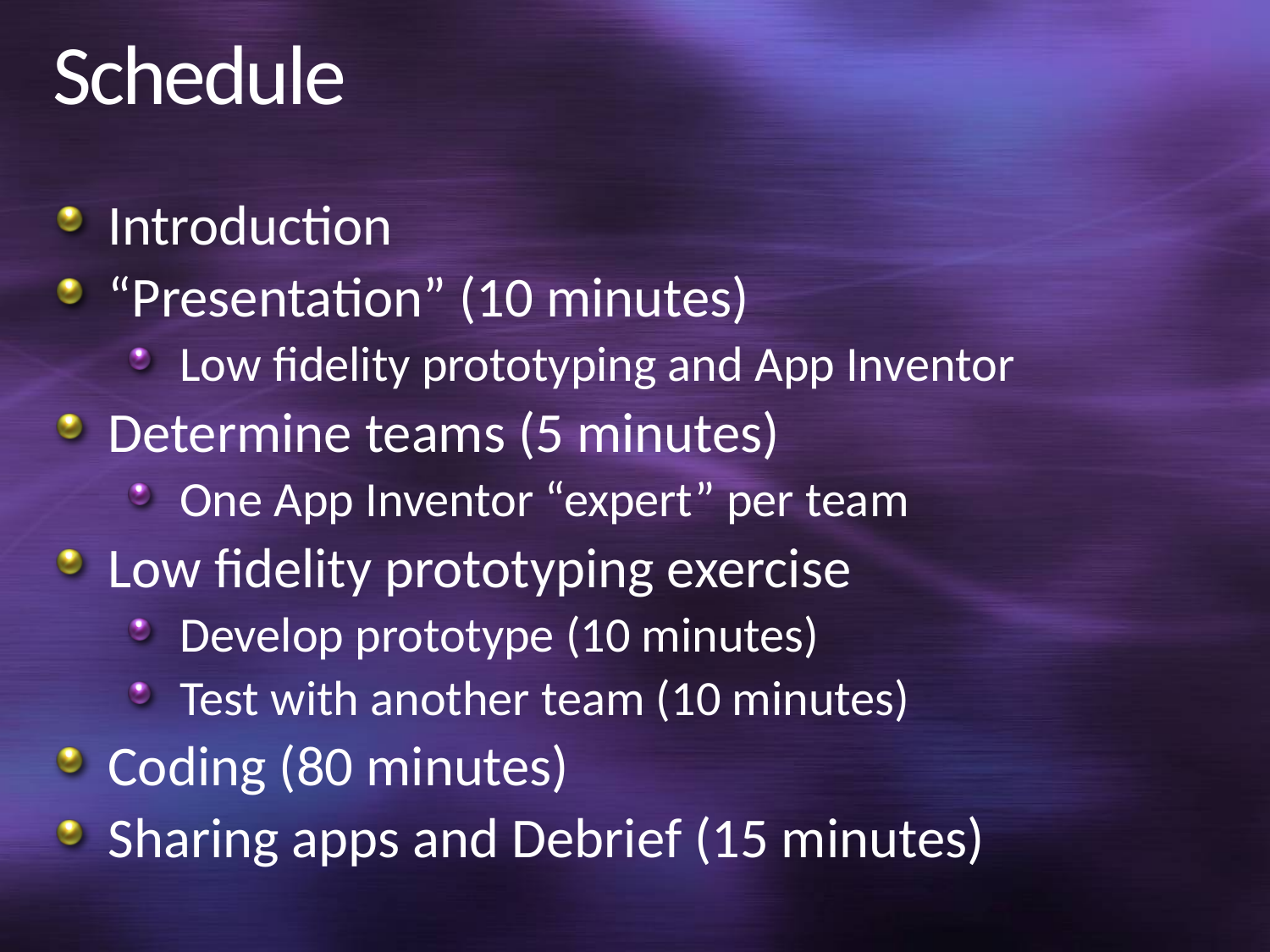

# Schedule
Introduction
“Presentation” (10 minutes)
Low fidelity prototyping and App Inventor
Determine teams (5 minutes)
One App Inventor “expert” per team
Low fidelity prototyping exercise
Develop prototype (10 minutes)
Test with another team (10 minutes)
Coding (80 minutes)
Sharing apps and Debrief (15 minutes)